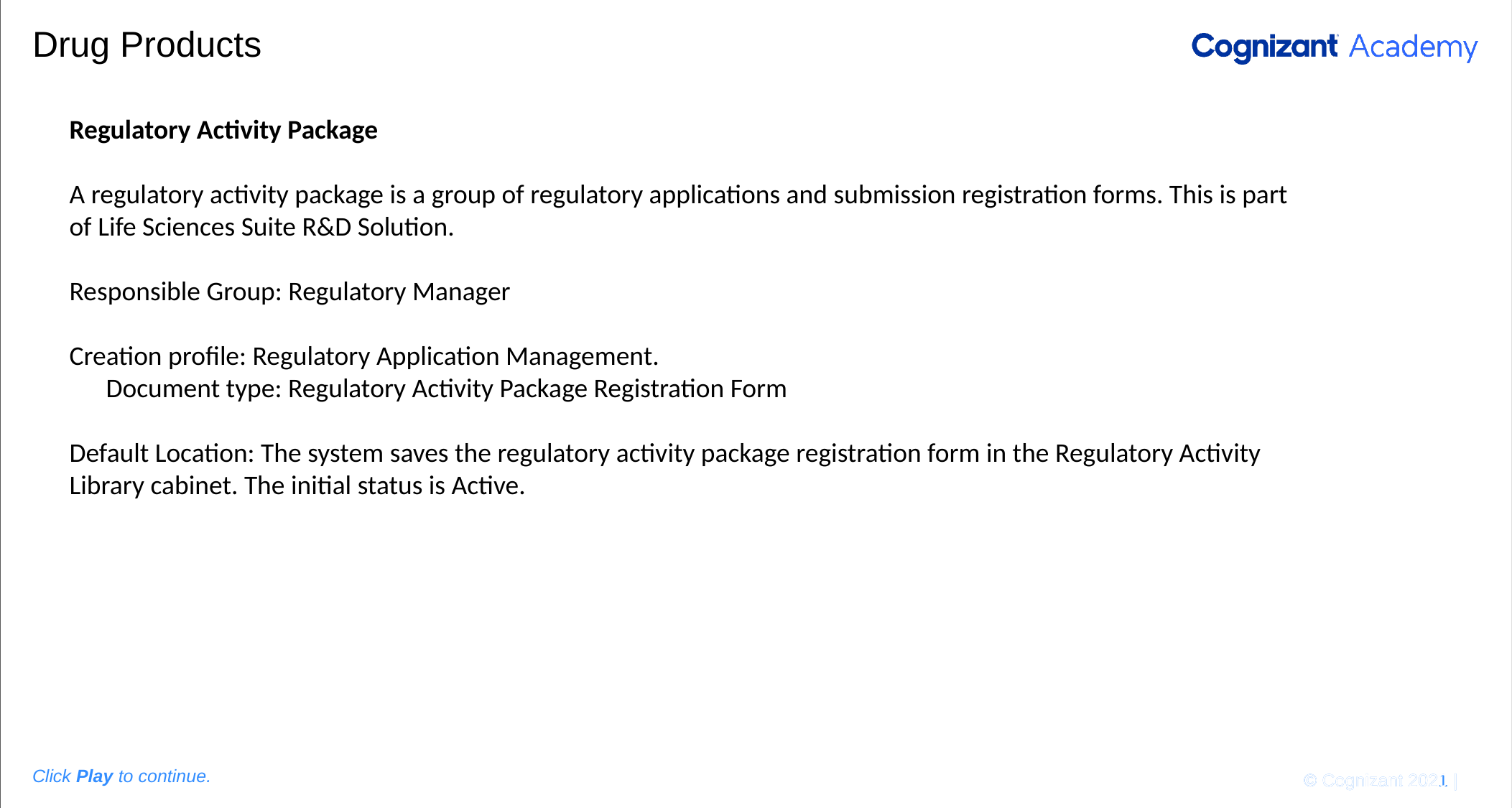

Please add the graphic description here.
# Drug Products
Regulatory Activity Package

A regulatory activity package is a group of regulatory applications and submission registration forms. This is part of Life Sciences Suite R&D Solution.

Responsible Group: Regulatory Manager

Creation profile: Regulatory Application Management.
      Document type: Regulatory Activity Package Registration Form

Default Location: The system saves the regulatory activity package registration form in the Regulatory Activity Library cabinet. The initial status is Active.

© Cognizant 2020 |
Click Play to continue.